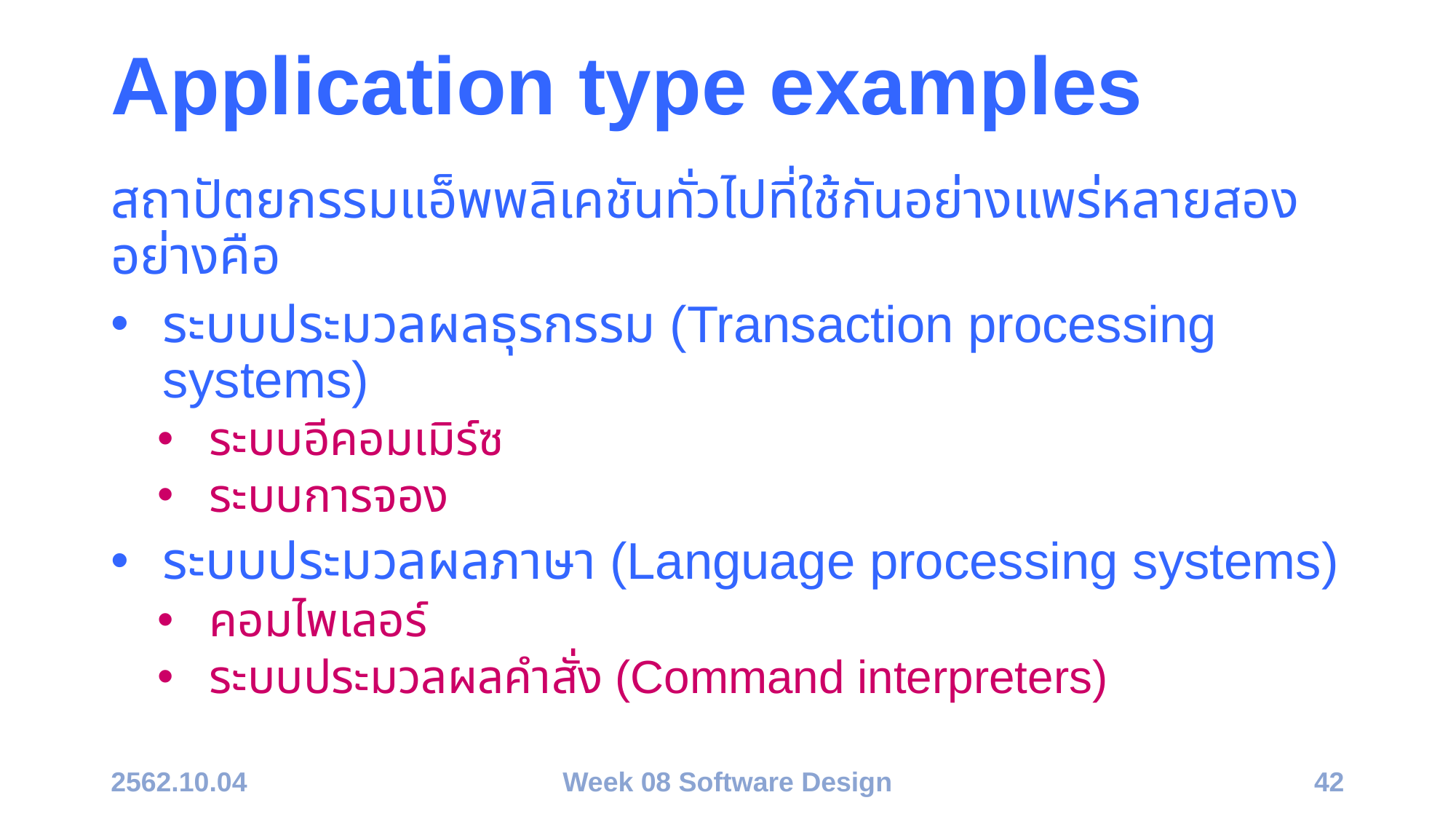

# Application type examples
สถาปัตยกรรมแอ็พพลิเคชันทั่วไปที่ใช้กันอย่างแพร่หลายสองอย่างคือ
ระบบประมวลผลธุรกรรม (Transaction processing systems)
ระบบอีคอมเมิร์ซ
ระบบการจอง
ระบบประมวลผลภาษา (Language processing systems)
คอมไพเลอร์
ระบบประมวลผลคำสั่ง (Command interpreters)

2562.10.04
Week 08 Software Design
42